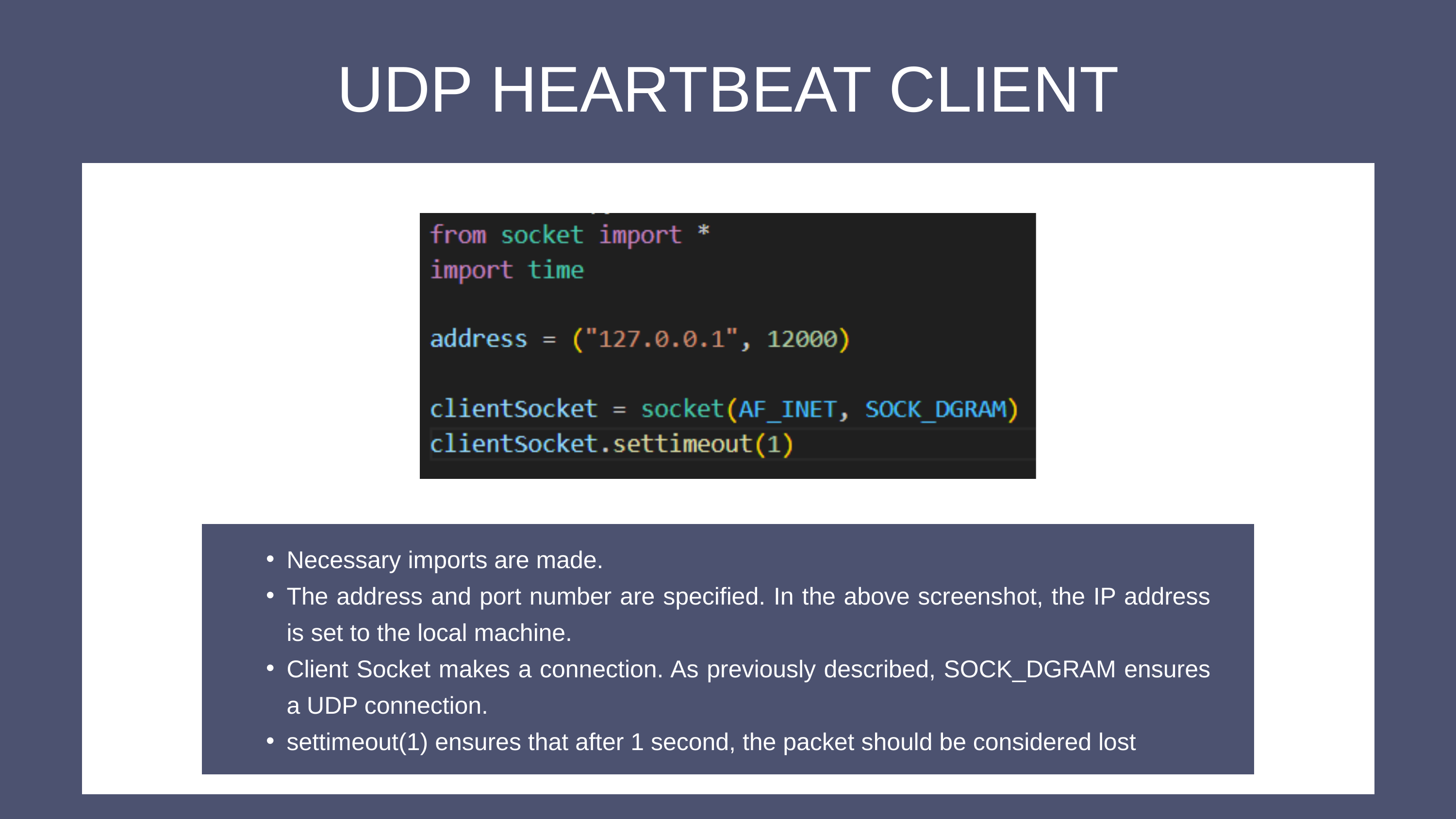

UDP HEARTBEAT CLIENT

Necessary imports are made.
The address and port number are specified. In the above screenshot, the IP address is set to the local machine.
Client Socket makes a connection. As previously described, SOCK_DGRAM ensures a UDP connection.
settimeout(1) ensures that after 1 second, the packet should be considered lost